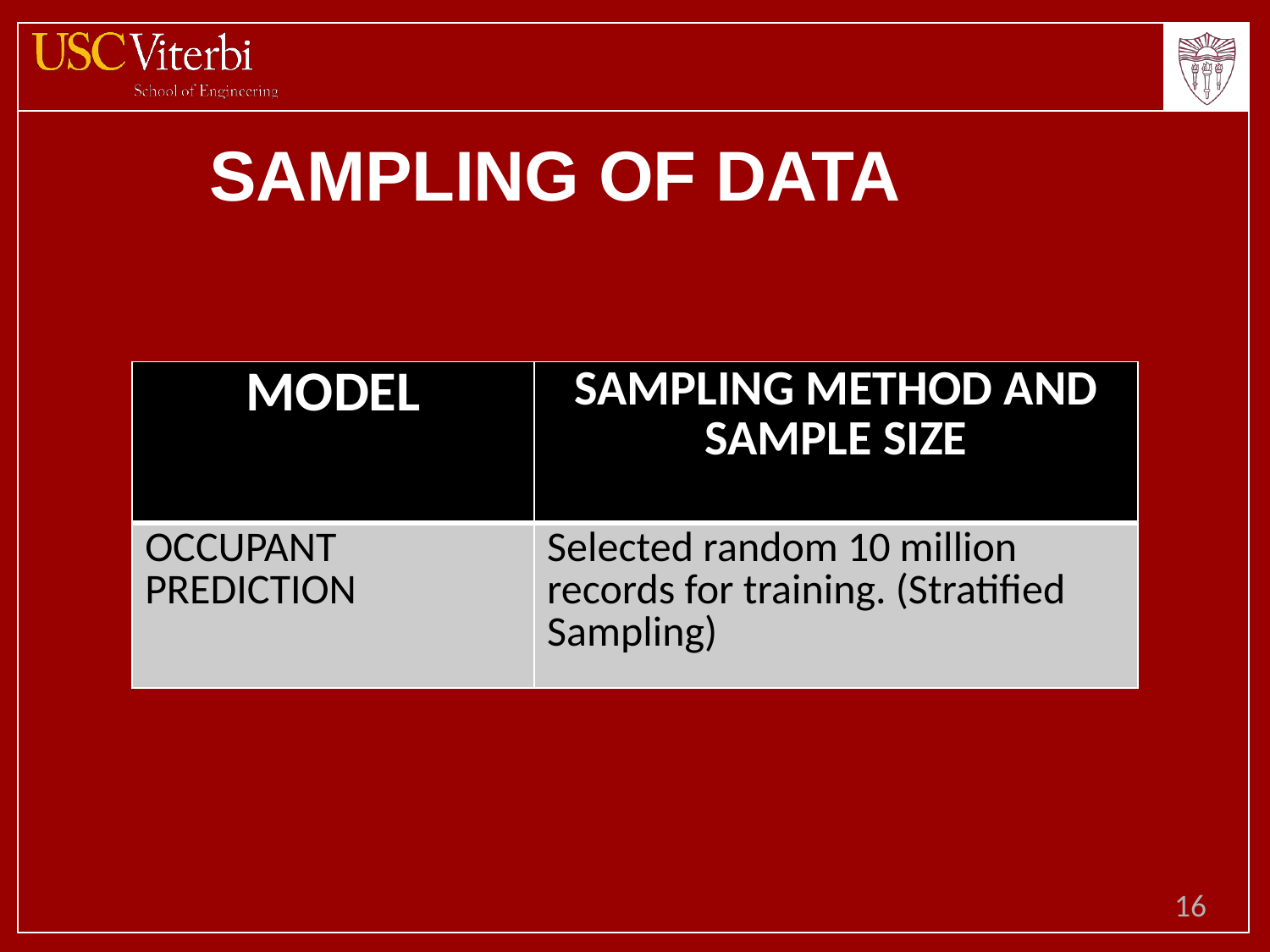

# SAMPLING OF DATA
| MODEL | SAMPLING METHOD AND SAMPLE SIZE |
| --- | --- |
| OCCUPANT PREDICTION | Selected random 10 million records for training. (Stratified Sampling) |

16